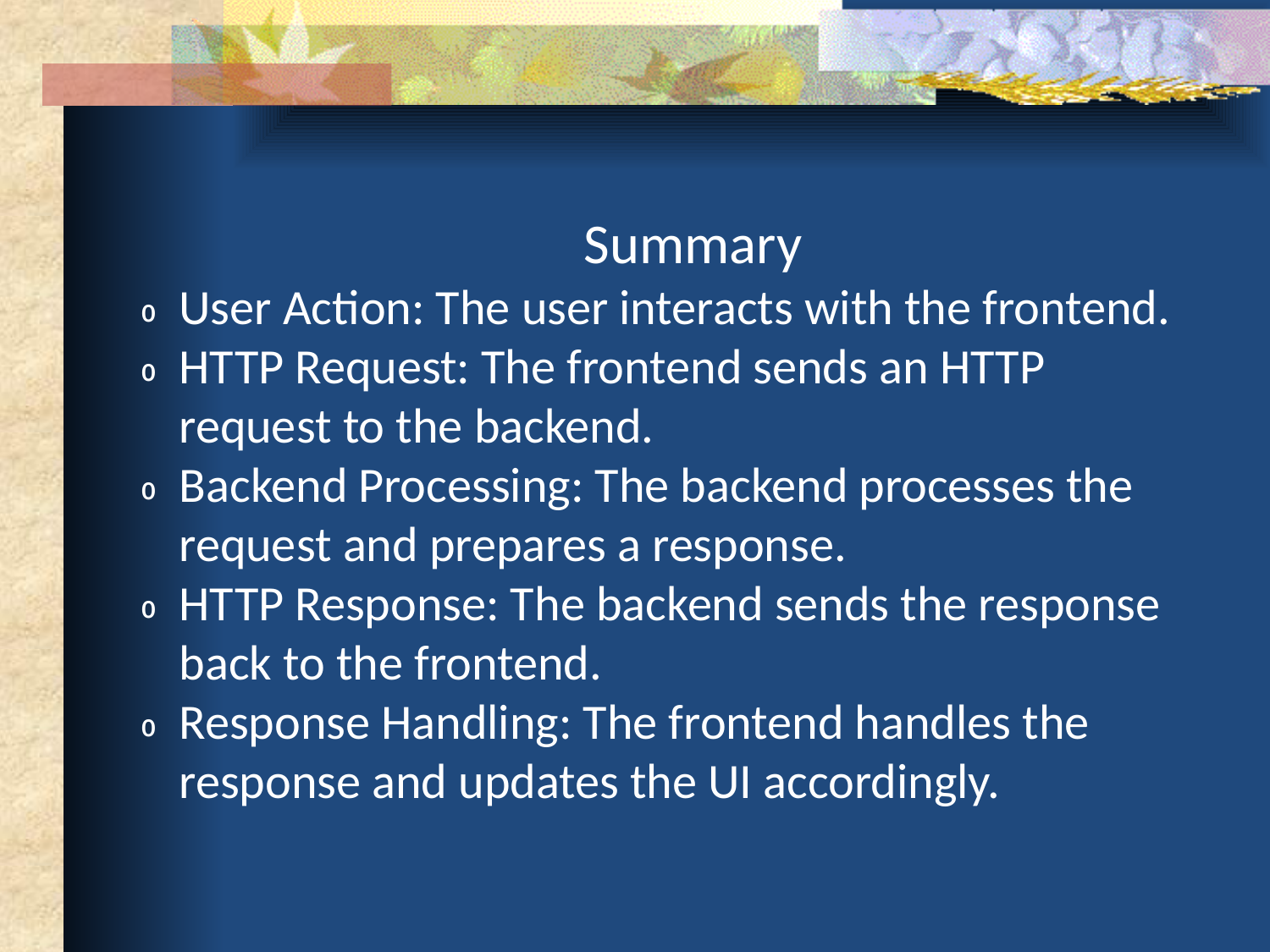

Summary
User Action: The user interacts with the frontend.
HTTP Request: The frontend sends an HTTP request to the backend.
Backend Processing: The backend processes the request and prepares a response.
HTTP Response: The backend sends the response back to the frontend.
Response Handling: The frontend handles the response and updates the UI accordingly.